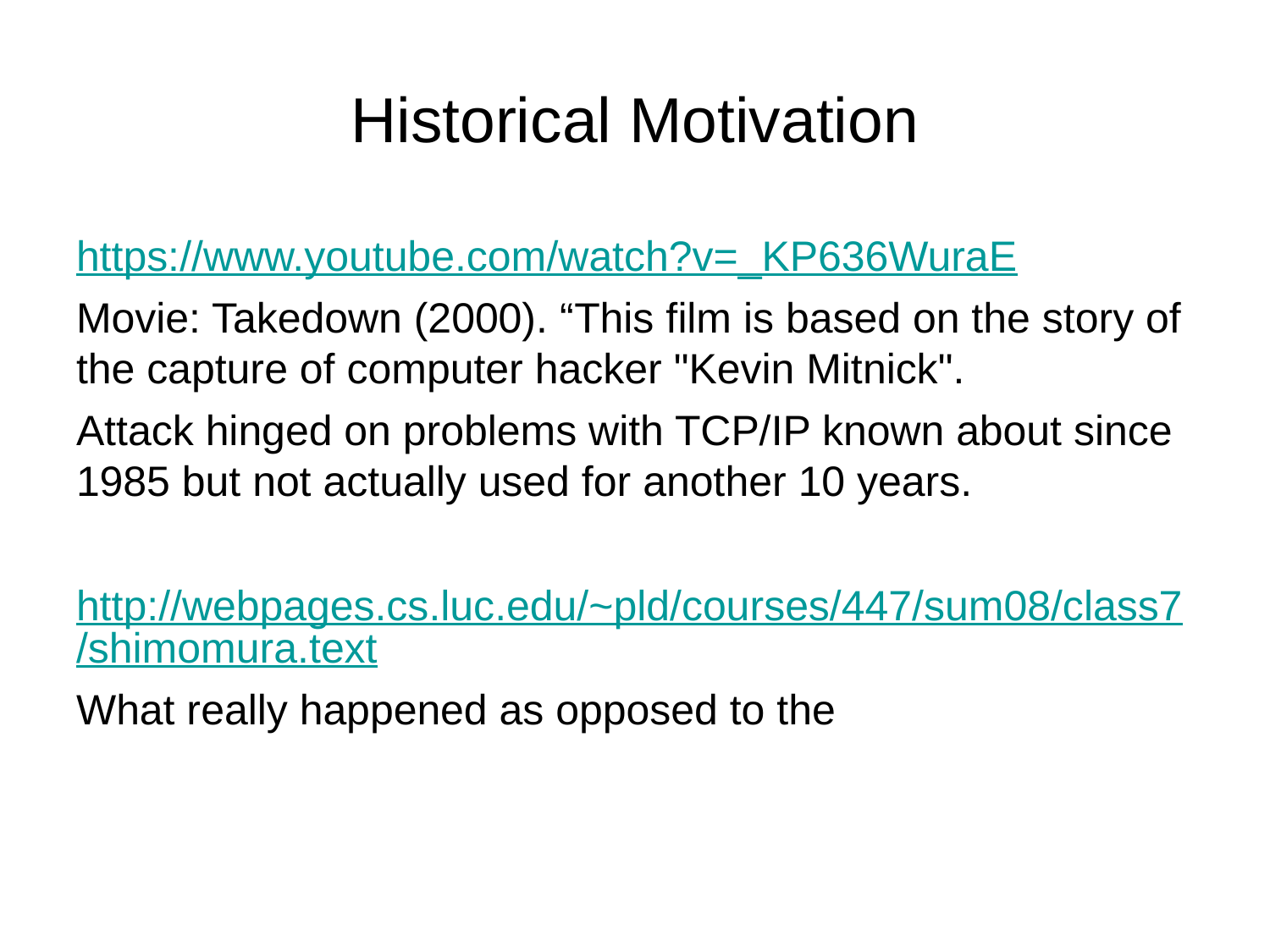

# Historical Motivation
https://www.youtube.com/watch?v=_KP636WuraE
Movie: Takedown (2000). “This film is based on the story of the capture of computer hacker "Kevin Mitnick".
Attack hinged on problems with TCP/IP known about since 1985 but not actually used for another 10 years.

http://webpages.cs.luc.edu/~pld/courses/447/sum08/class7/shimomura.text
What really happened as opposed to the